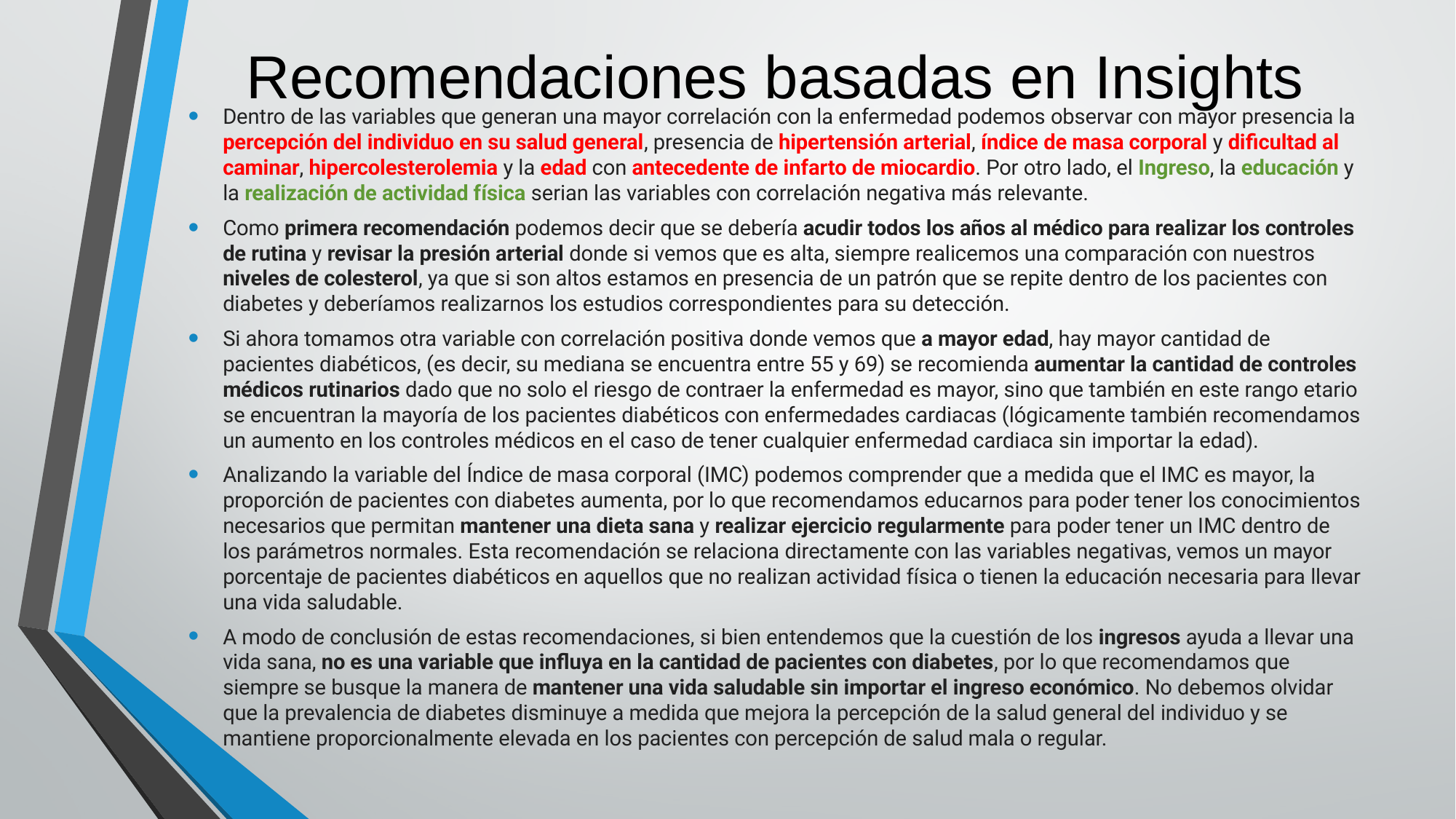

# Recomendaciones basadas en Insights
Dentro de las variables que generan una mayor correlación con la enfermedad podemos observar con mayor presencia la percepción del individuo en su salud general, presencia de hipertensión arterial, índice de masa corporal y dificultad al caminar, hipercolesterolemia y la edad con antecedente de infarto de miocardio. Por otro lado, el Ingreso, la educación y la realización de actividad física serian las variables con correlación negativa más relevante.
Como primera recomendación podemos decir que se debería acudir todos los años al médico para realizar los controles de rutina y revisar la presión arterial donde si vemos que es alta, siempre realicemos una comparación con nuestros niveles de colesterol, ya que si son altos estamos en presencia de un patrón que se repite dentro de los pacientes con diabetes y deberíamos realizarnos los estudios correspondientes para su detección.
Si ahora tomamos otra variable con correlación positiva donde vemos que a mayor edad, hay mayor cantidad de pacientes diabéticos, (es decir, su mediana se encuentra entre 55 y 69) se recomienda aumentar la cantidad de controles médicos rutinarios dado que no solo el riesgo de contraer la enfermedad es mayor, sino que también en este rango etario se encuentran la mayoría de los pacientes diabéticos con enfermedades cardiacas (lógicamente también recomendamos un aumento en los controles médicos en el caso de tener cualquier enfermedad cardiaca sin importar la edad).
Analizando la variable del Índice de masa corporal (IMC) podemos comprender que a medida que el IMC es mayor, la proporción de pacientes con diabetes aumenta, por lo que recomendamos educarnos para poder tener los conocimientos necesarios que permitan mantener una dieta sana y realizar ejercicio regularmente para poder tener un IMC dentro de los parámetros normales. Esta recomendación se relaciona directamente con las variables negativas, vemos un mayor porcentaje de pacientes diabéticos en aquellos que no realizan actividad física o tienen la educación necesaria para llevar una vida saludable.
A modo de conclusión de estas recomendaciones, si bien entendemos que la cuestión de los ingresos ayuda a llevar una vida sana, no es una variable que influya en la cantidad de pacientes con diabetes, por lo que recomendamos que siempre se busque la manera de mantener una vida saludable sin importar el ingreso económico. No debemos olvidar que la prevalencia de diabetes disminuye a medida que mejora la percepción de la salud general del individuo y se mantiene proporcionalmente elevada en los pacientes con percepción de salud mala o regular.